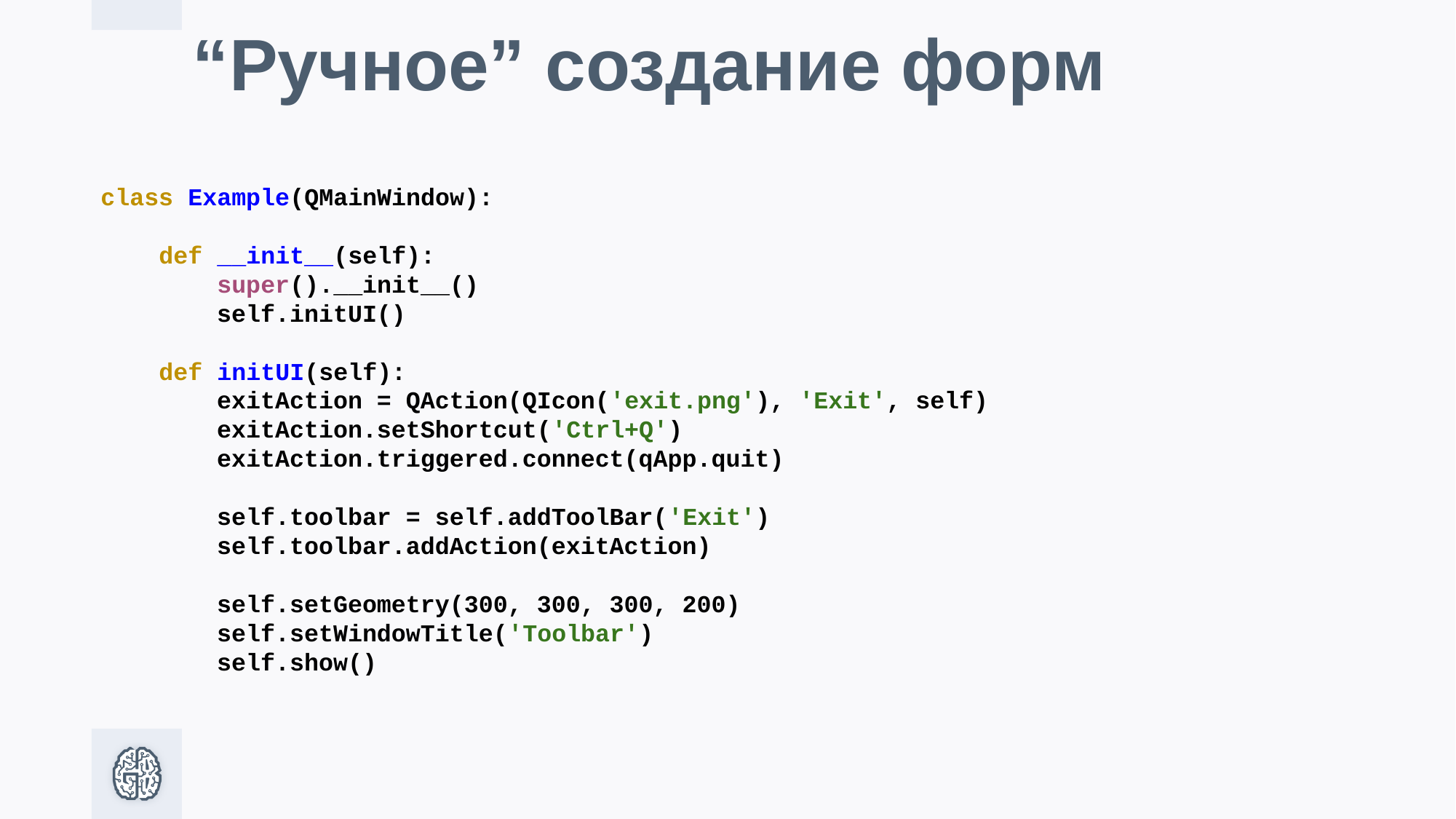

# “Ручное” создание форм
class Example(QMainWindow):
    def __init__(self):
        super().__init__()
        self.initUI()
    def initUI(self):
        exitAction = QAction(QIcon('exit.png'), 'Exit', self)
        exitAction.setShortcut('Ctrl+Q')
        exitAction.triggered.connect(qApp.quit)
        self.toolbar = self.addToolBar('Exit')
        self.toolbar.addAction(exitAction)
        self.setGeometry(300, 300, 300, 200)
        self.setWindowTitle('Toolbar')
        self.show()